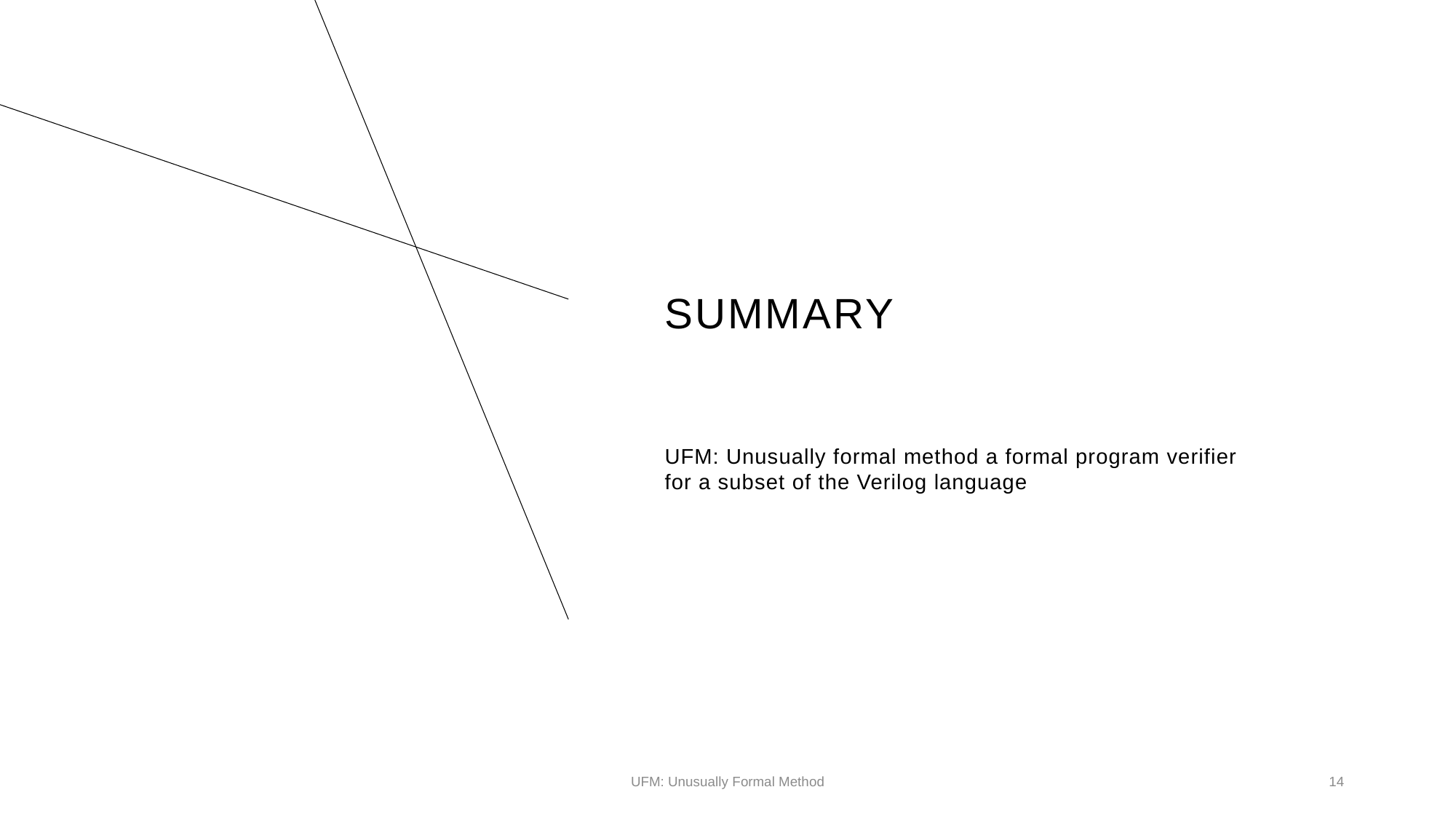

# SUMMARY
UFM: Unusually formal method a formal program verifier for a subset of the Verilog language
UFM: Unusually Formal Method
14